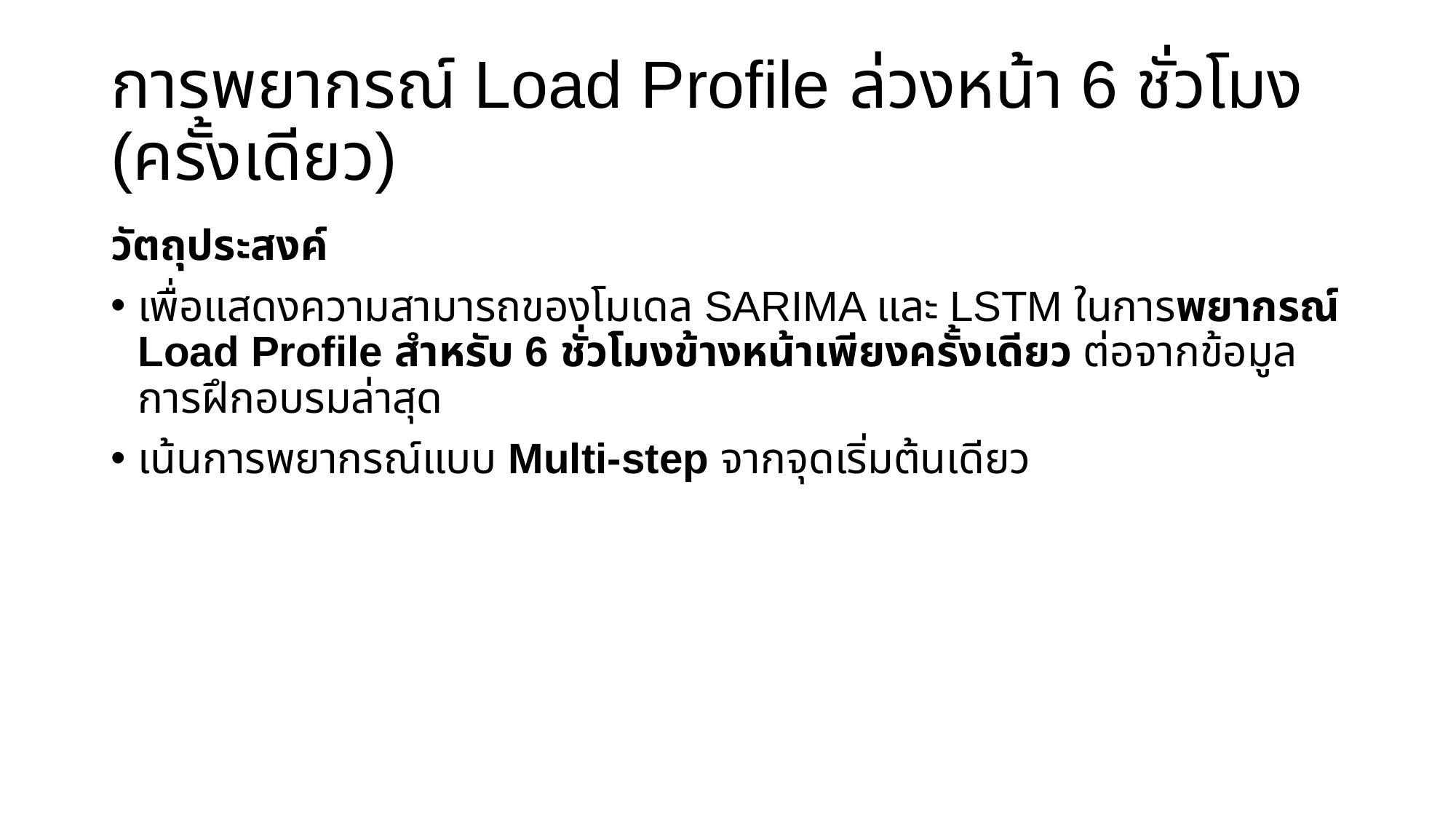

# การพยากรณ์ Load Profile ล่วงหน้า 6 ชั่วโมง (ครั้งเดียว)
วัตถุประสงค์
เพื่อแสดงความสามารถของโมเดล SARIMA และ LSTM ในการพยากรณ์ Load Profile สำหรับ 6 ชั่วโมงข้างหน้าเพียงครั้งเดียว ต่อจากข้อมูลการฝึกอบรมล่าสุด
เน้นการพยากรณ์แบบ Multi-step จากจุดเริ่มต้นเดียว